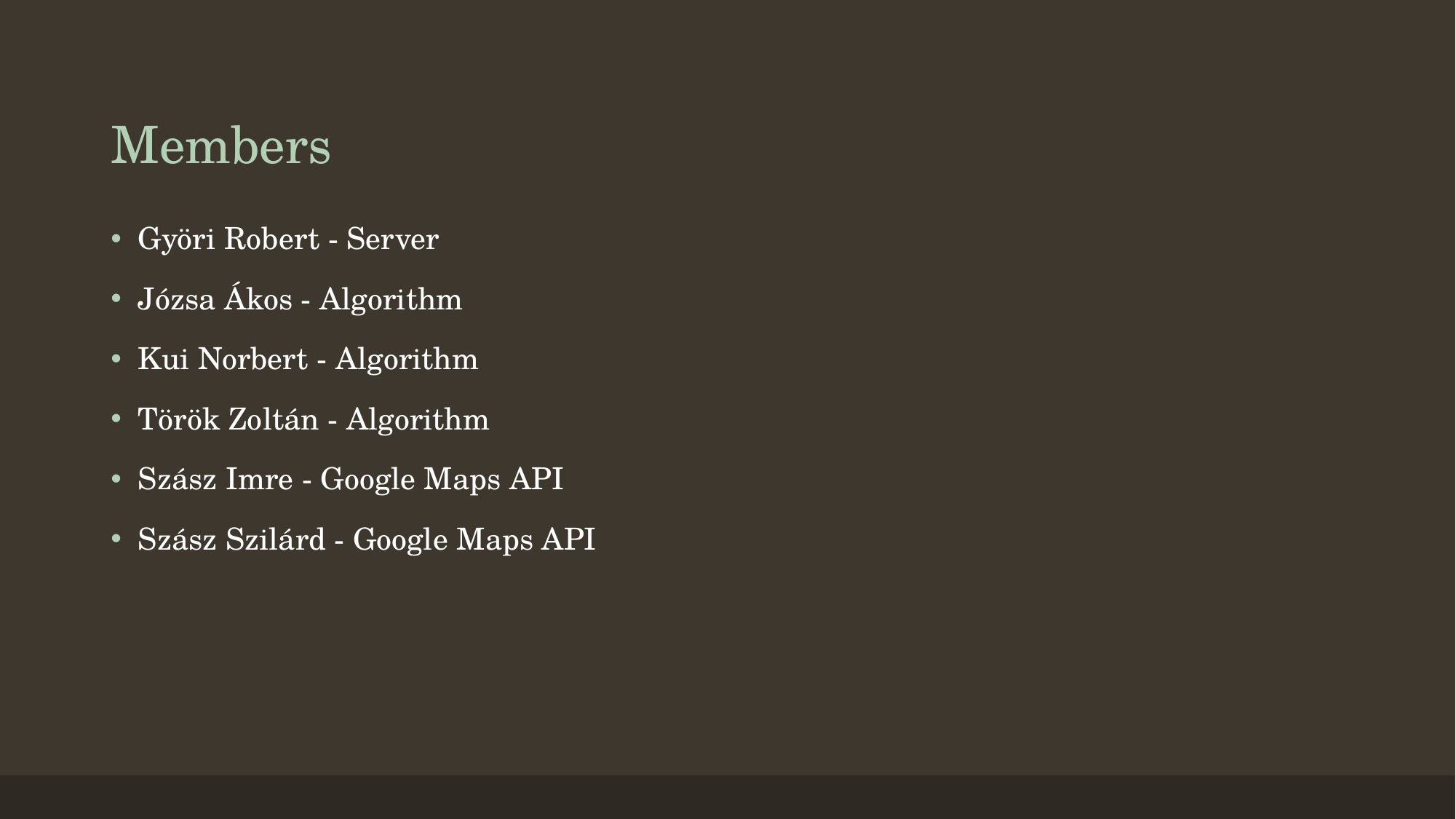

# Members
Györi Robert - Server
Józsa Ákos - Algorithm
Kui Norbert - Algorithm
Török Zoltán - Algorithm
Szász Imre - Google Maps API
Szász Szilárd - Google Maps API